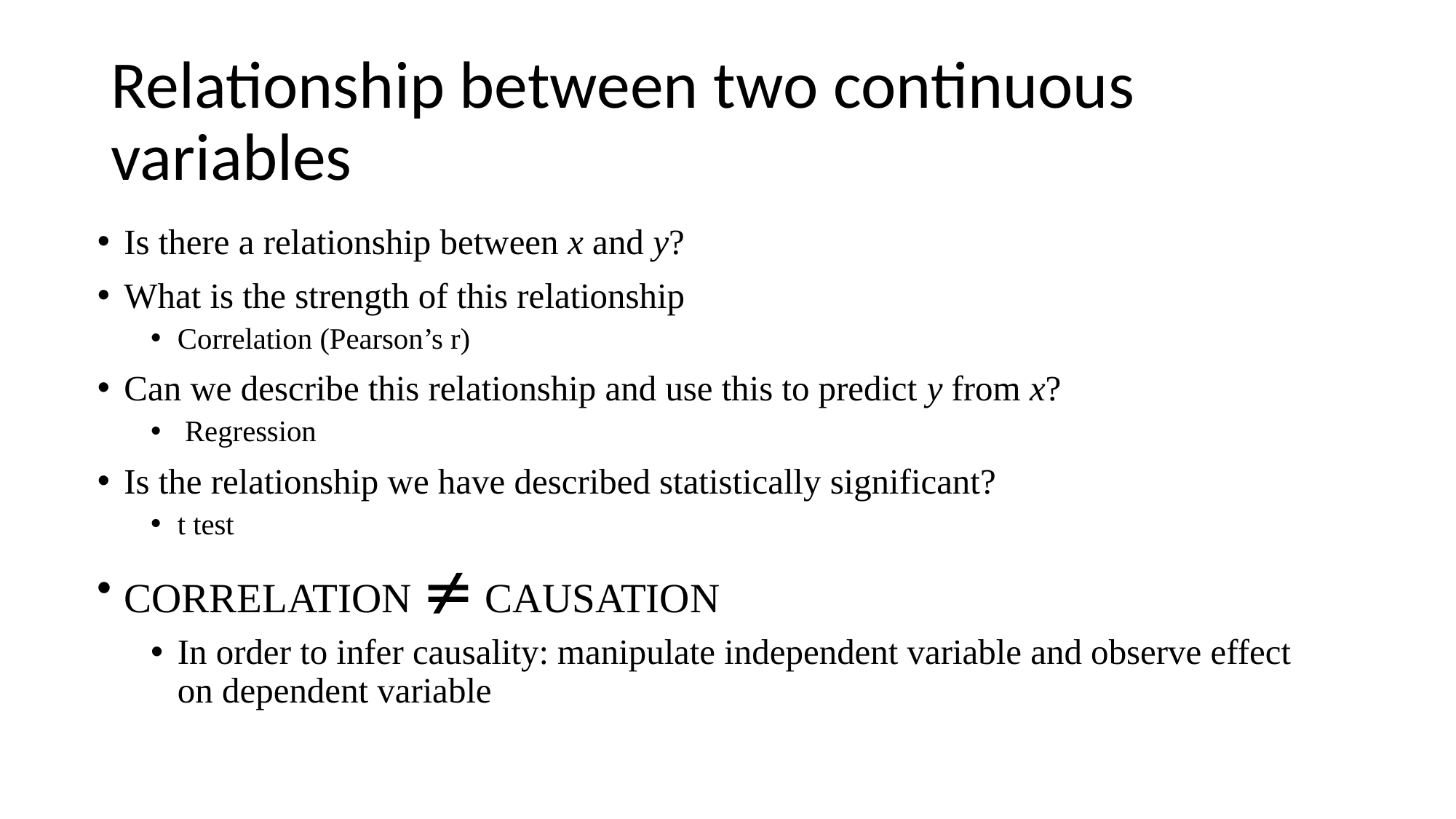

# Relationship between two continuous variables
Is there a relationship between x and y?
What is the strength of this relationship
Correlation (Pearson’s r)
Can we describe this relationship and use this to predict y from x?
 Regression
Is the relationship we have described statistically significant?
t test
CORRELATION ≠ CAUSATION
In order to infer causality: manipulate independent variable and observe effect on dependent variable